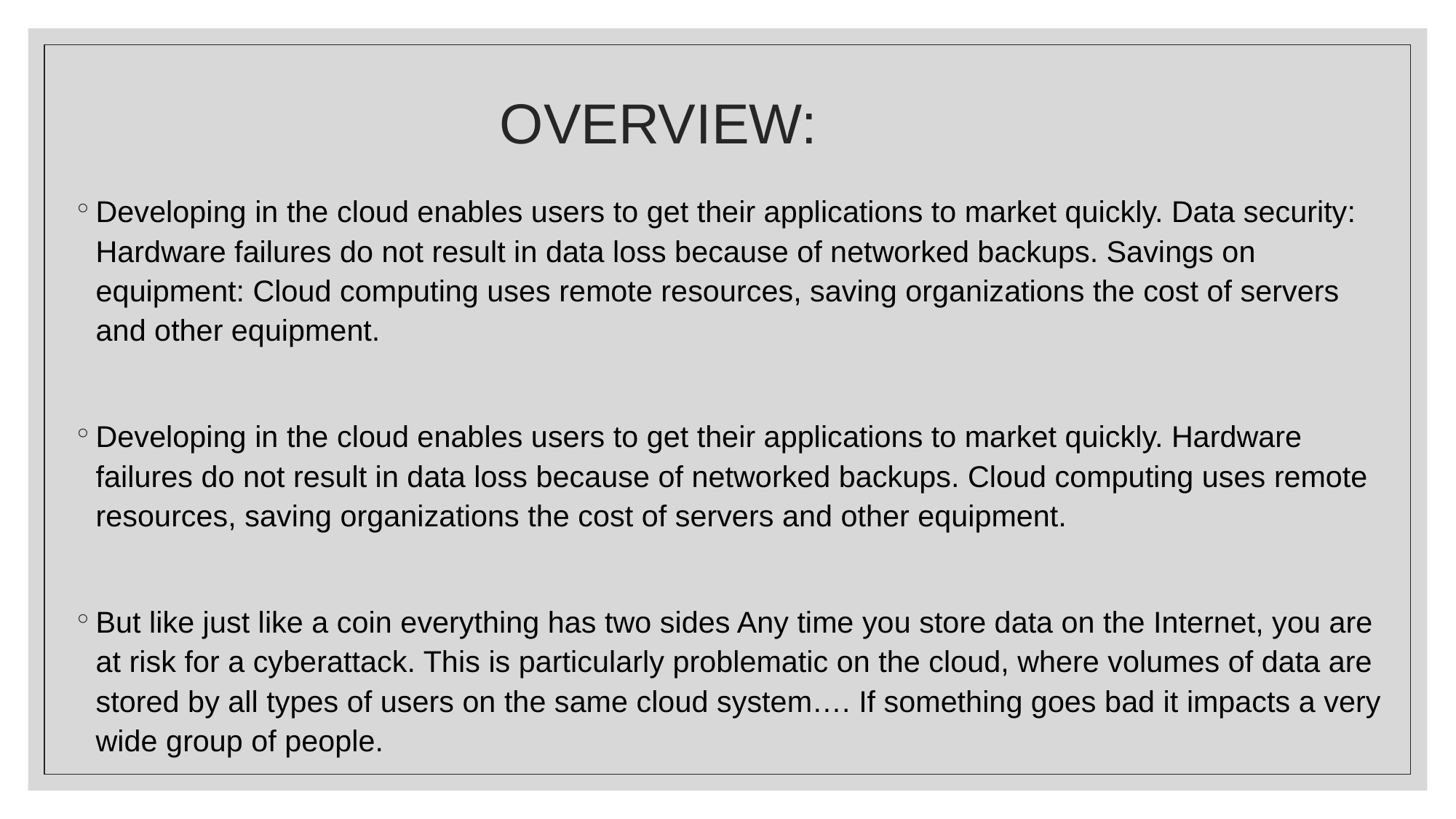

# OVERVIEW:
Developing in the cloud enables users to get their applications to market quickly. Data security: Hardware failures do not result in data loss because of networked backups. Savings on equipment: Cloud computing uses remote resources, saving organizations the cost of servers and other equipment.

Developing in the cloud enables users to get their applications to market quickly. Hardware failures do not result in data loss because of networked backups. Cloud computing uses remote resources, saving organizations the cost of servers and other equipment.

But like just like a coin everything has two sides Any time you store data on the Internet, you are at risk for a cyberattack. This is particularly problematic on the cloud, where volumes of data are stored by all types of users on the same cloud system…. If something goes bad it impacts a very wide group of people.